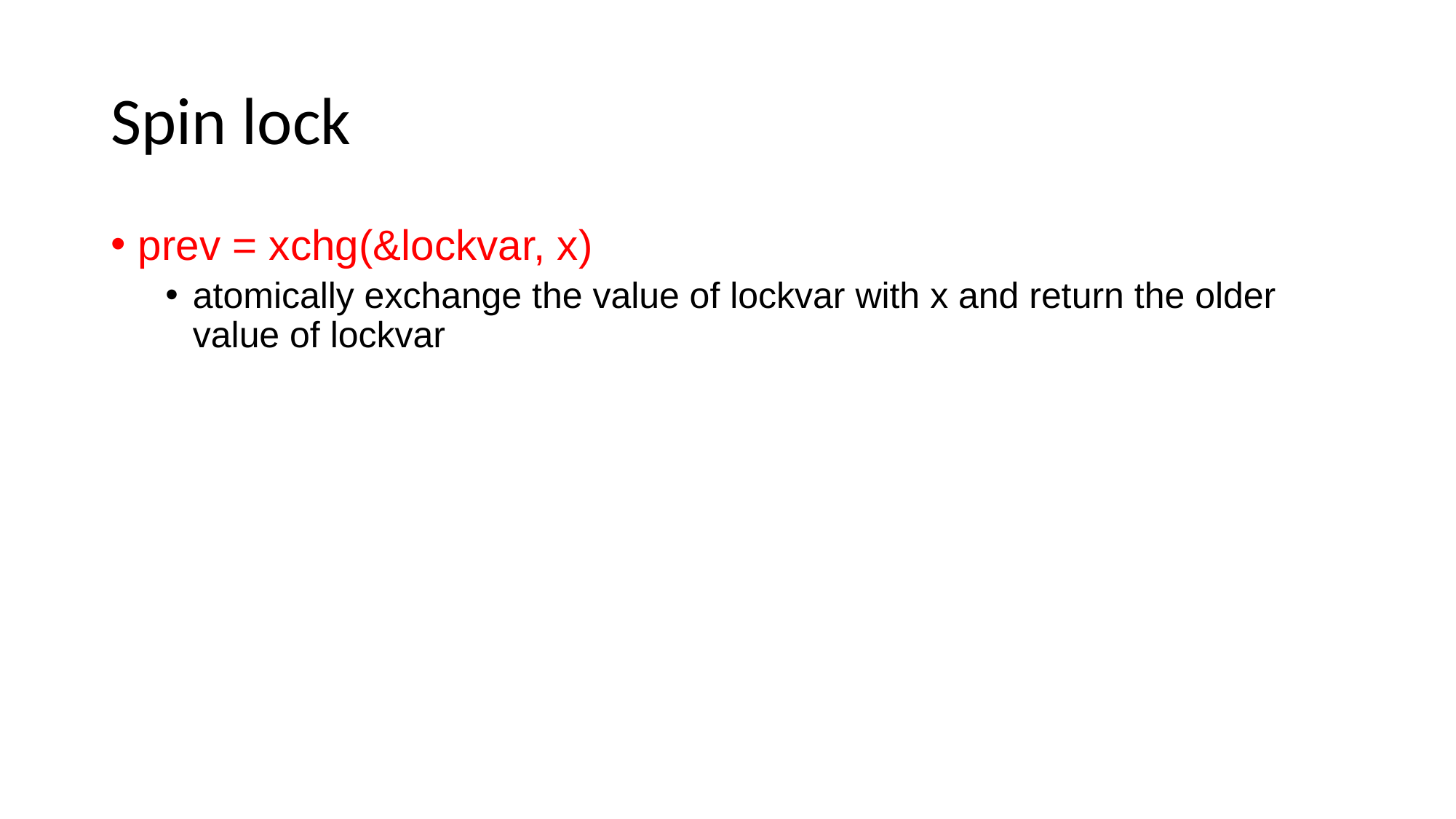

# Spin lock
prev = xchg(&lockvar, x)
atomically exchange the value of lockvar with x and return the older value of lockvar